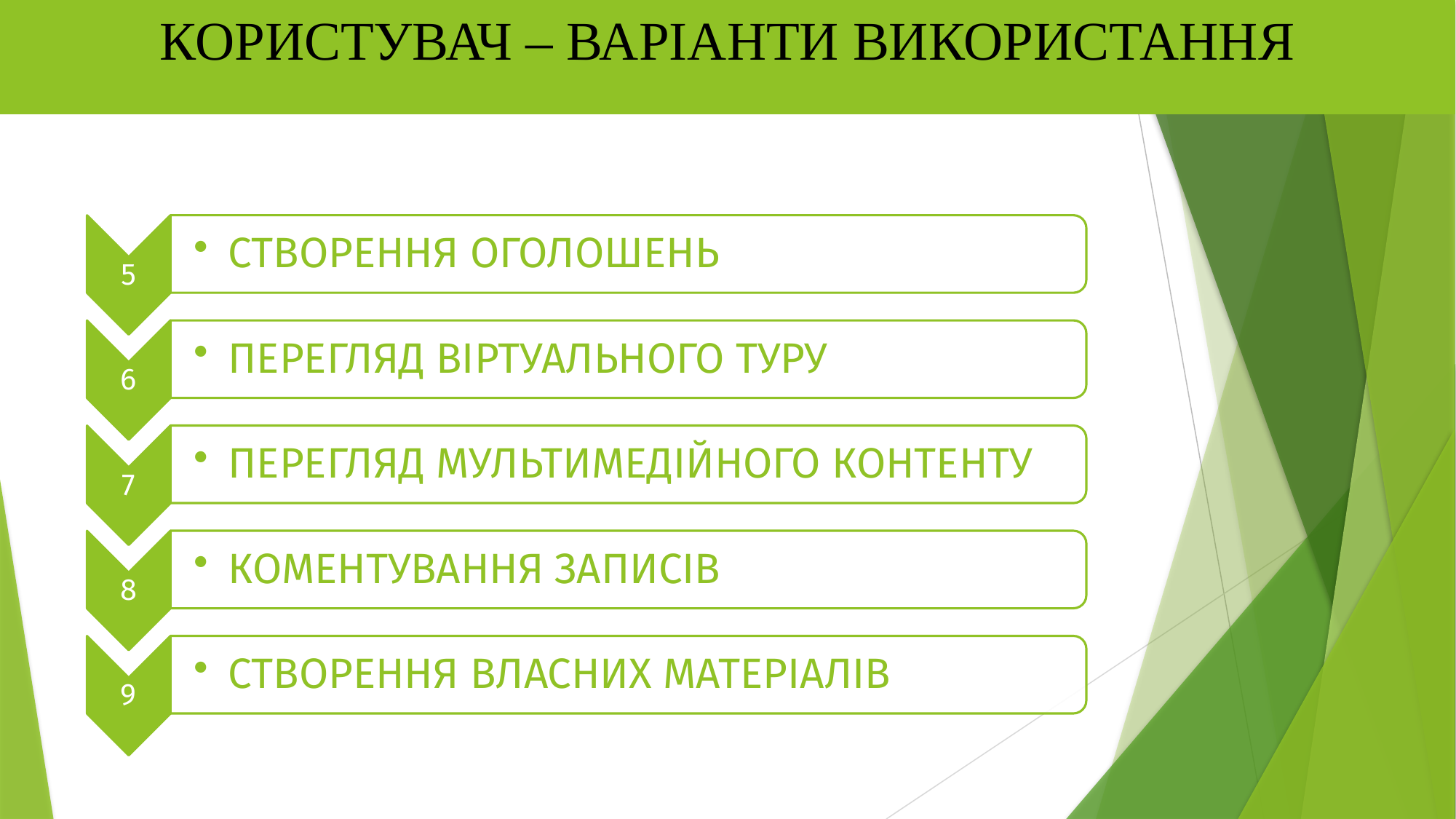

# КОРИСТУВАЧ – ВАРІАНТИ ВИКОРИСТАННЯ
5
СТВОРЕННЯ ОГОЛОШЕНЬ
6
ПЕРЕГЛЯД ВІРТУАЛЬНОГО ТУРУ
7
ПЕРЕГЛЯД МУЛЬТИМЕДІЙНОГО КОНТЕНТУ
8
КОМЕНТУВАННЯ ЗАПИСІВ
9
СТВОРЕННЯ ВЛАСНИХ МАТЕРІАЛІВ